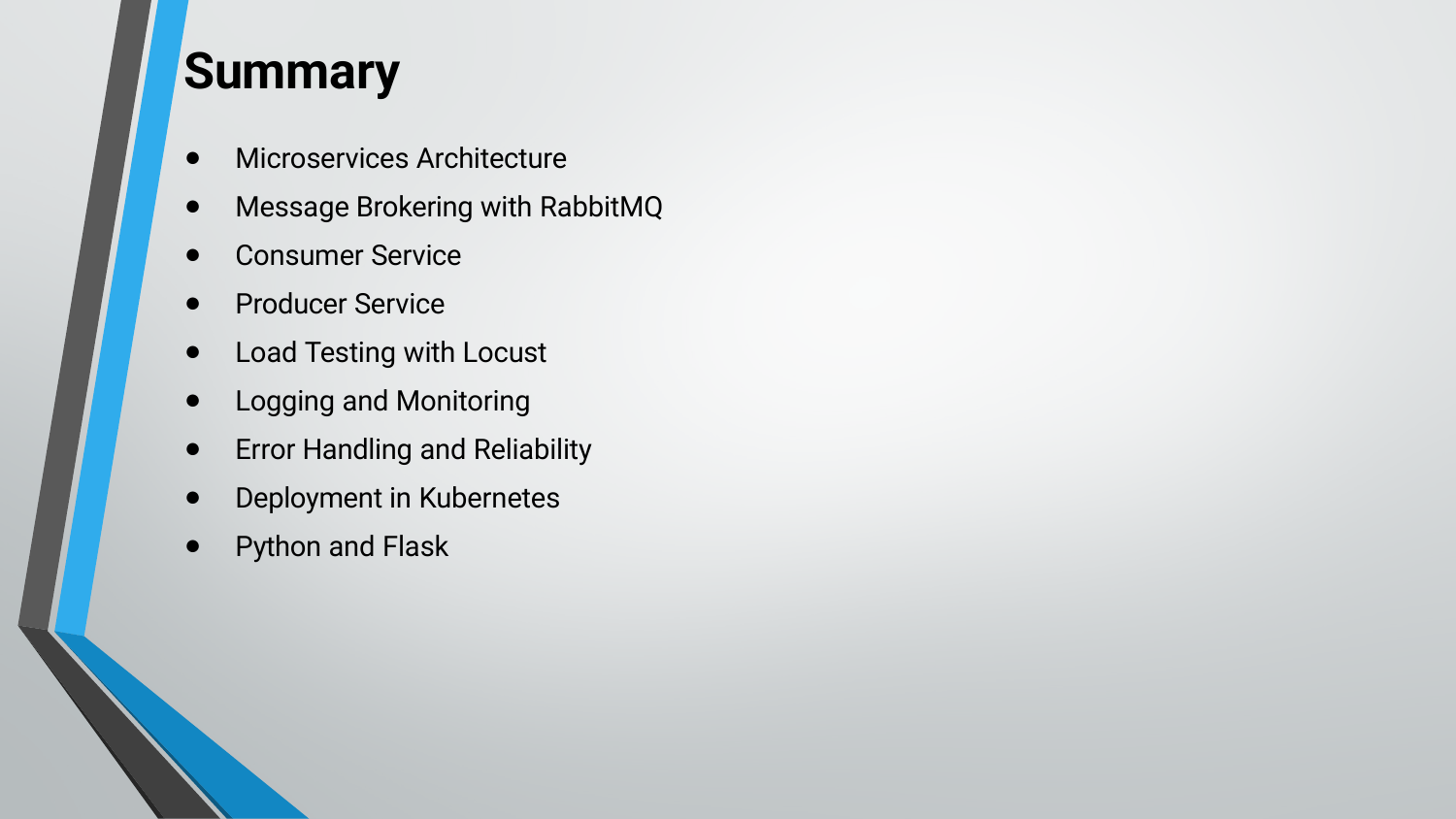

Summary
Microservices Architecture
Message Brokering with RabbitMQ
Consumer Service
Producer Service
Load Testing with Locust
Logging and Monitoring
Error Handling and Reliability
Deployment in Kubernetes
Python and Flask